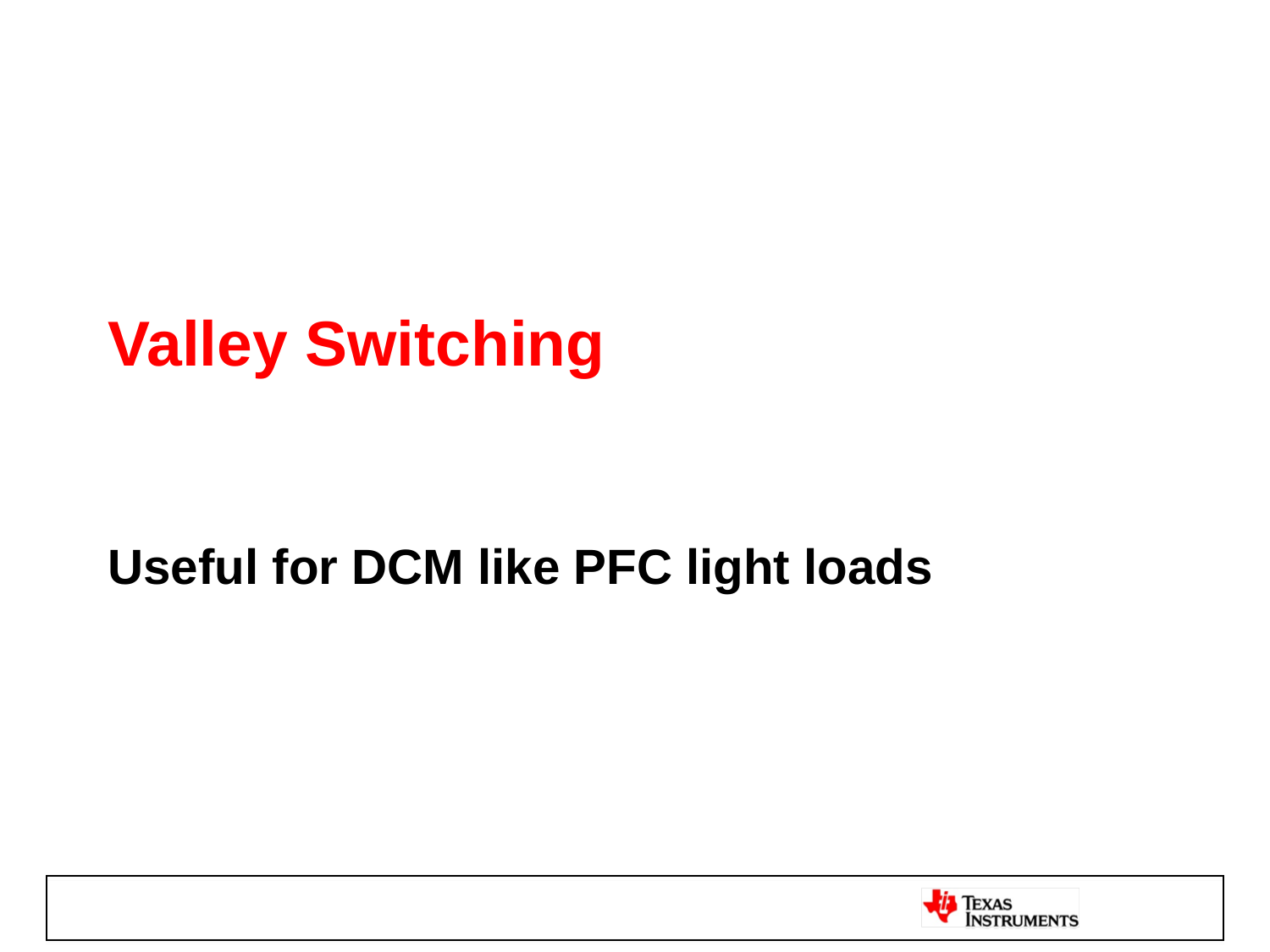

# Valley Switching
Useful for DCM like PFC light loads